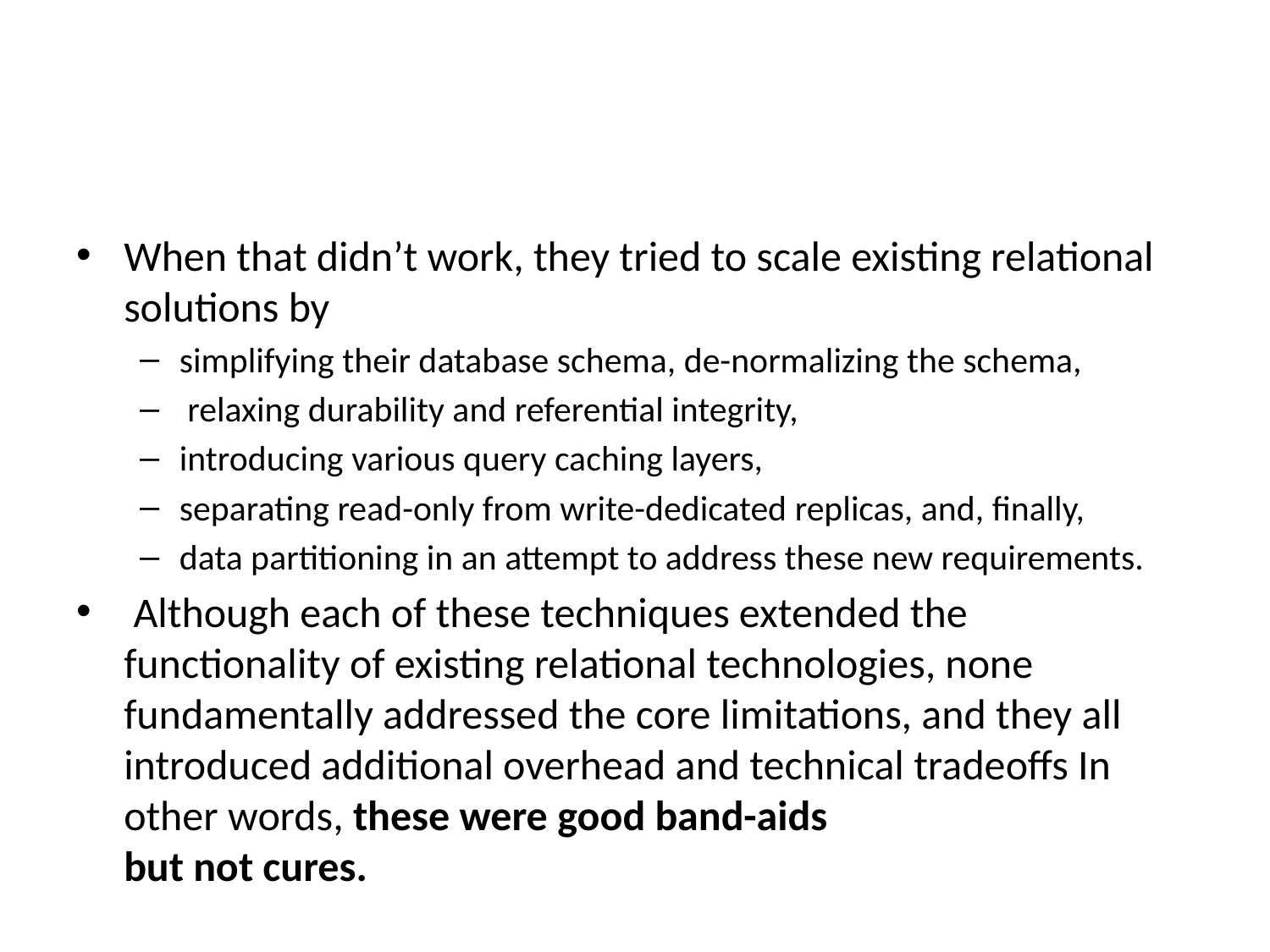

#
When that didn’t work, they tried to scale existing relational solutions by
simplifying their database schema, de-normalizing the schema,
 relaxing durability and referential integrity,
introducing various query caching layers,
separating read-only from write-dedicated replicas, and, finally,
data partitioning in an attempt to address these new requirements.
 Although each of these techniques extended the functionality of existing relational technologies, none fundamentally addressed the core limitations, and they all introduced additional overhead and technical tradeoffs In other words, these were good band-aids
but not cures.